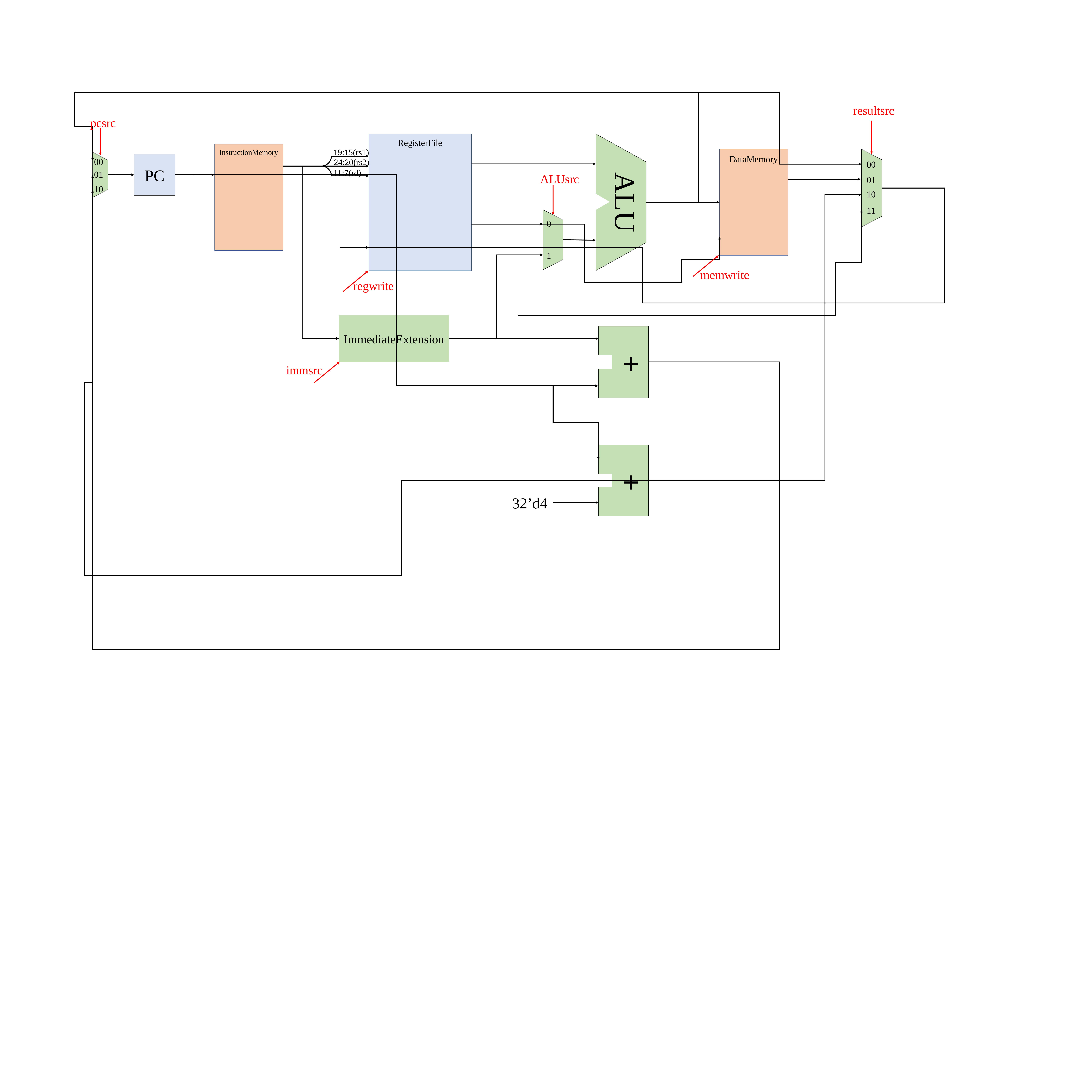

resultsrc
pcsrc
RegisterFile

InstructionMemory

19:15(rs1)

DataMemory

PC
00
24:20(rs2)
00

11:7(rd)

01
ALUsrc
01
ALU

10
10

11
0

1
memwrite
regwrite
ImmediateExtension
  +

immsrc
  +

32’d4